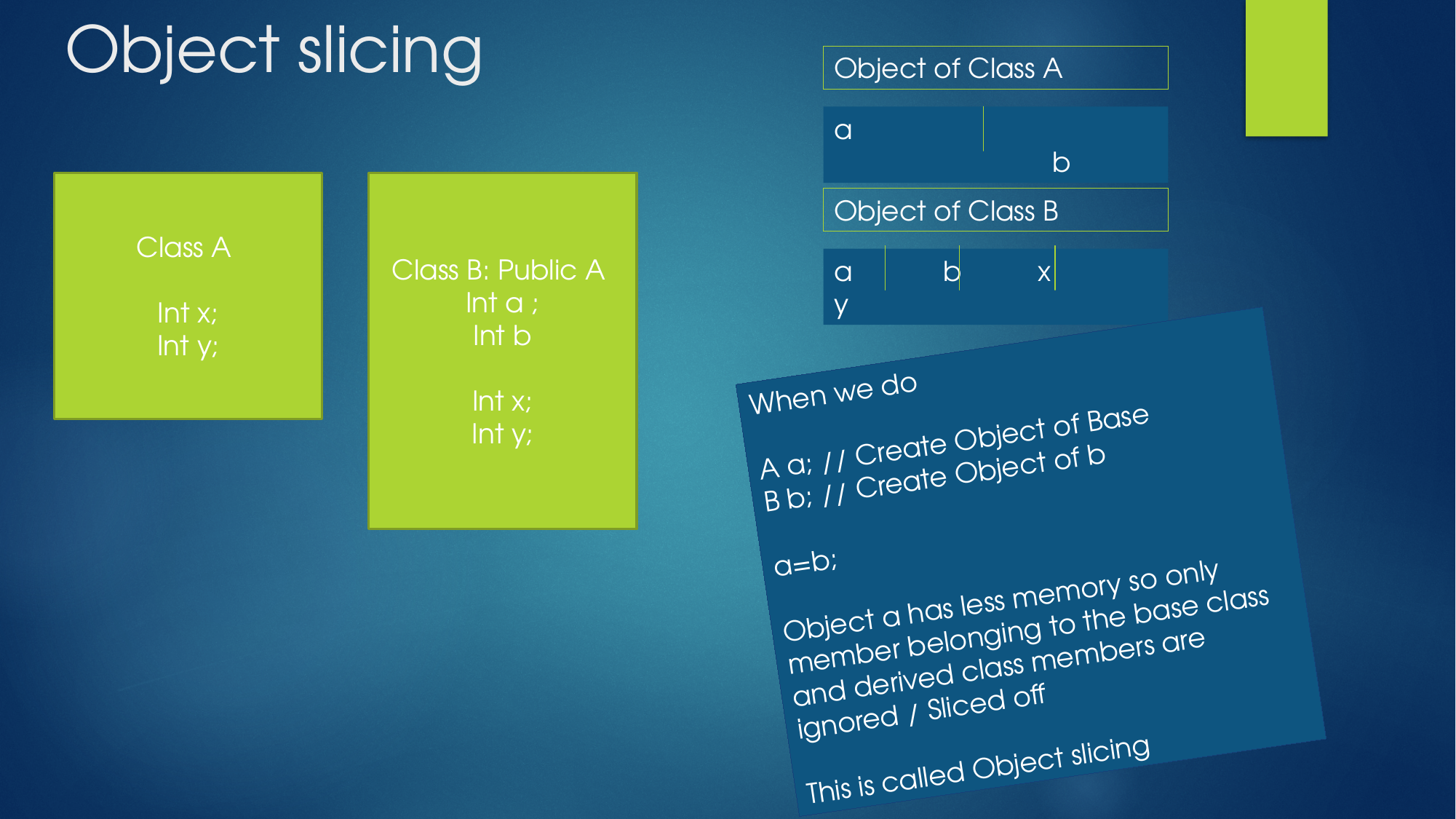

# Object slicing
Object of Class A
a				b
Class A

Int x;
Int y;
Class B: Public A
Int a ;
Int b

Int x;
Int y;
Object of Class B
a	b          x             y
When we do

A a; // Create Object of Base
B b; // Create Object of b

a=b;

Object a has less memory so only member belonging to the base class and derived class members are ignored / Sliced off

This is called Object slicing